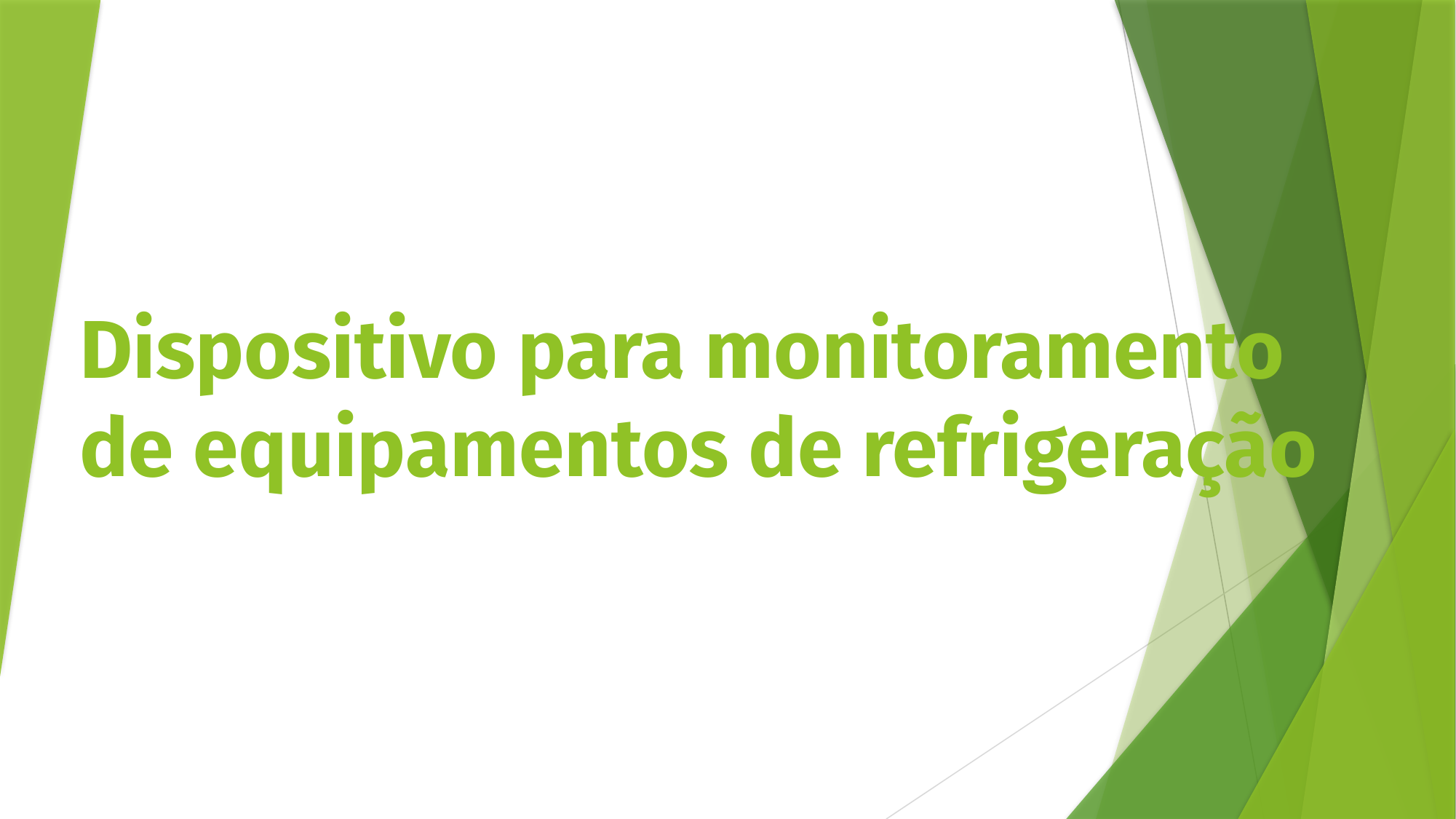

# Dispositivo para monitoramento de equipamentos de refrigeração